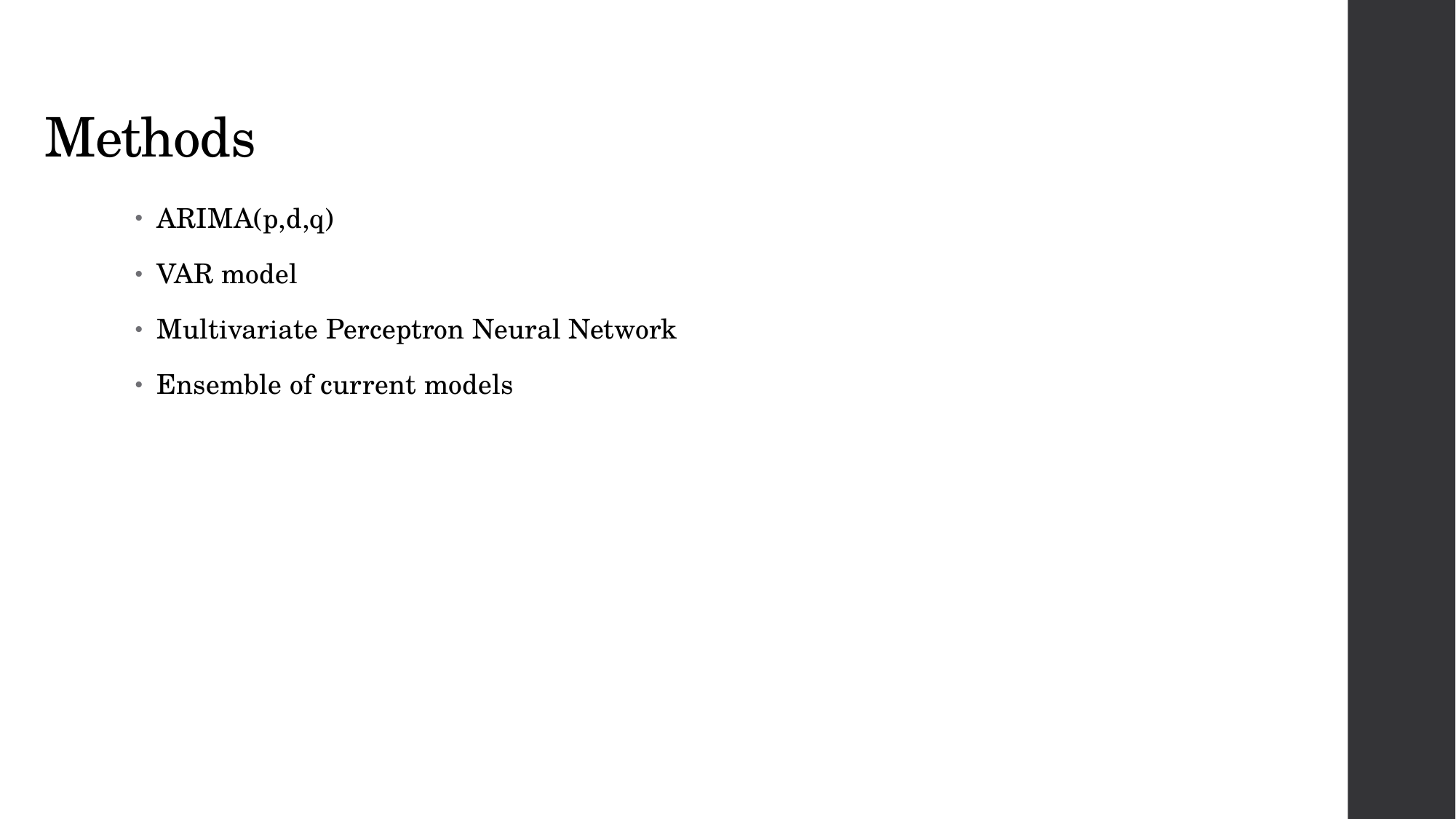

# Methods
ARIMA(p,d,q)
VAR model
Multivariate Perceptron Neural Network
Ensemble of current models